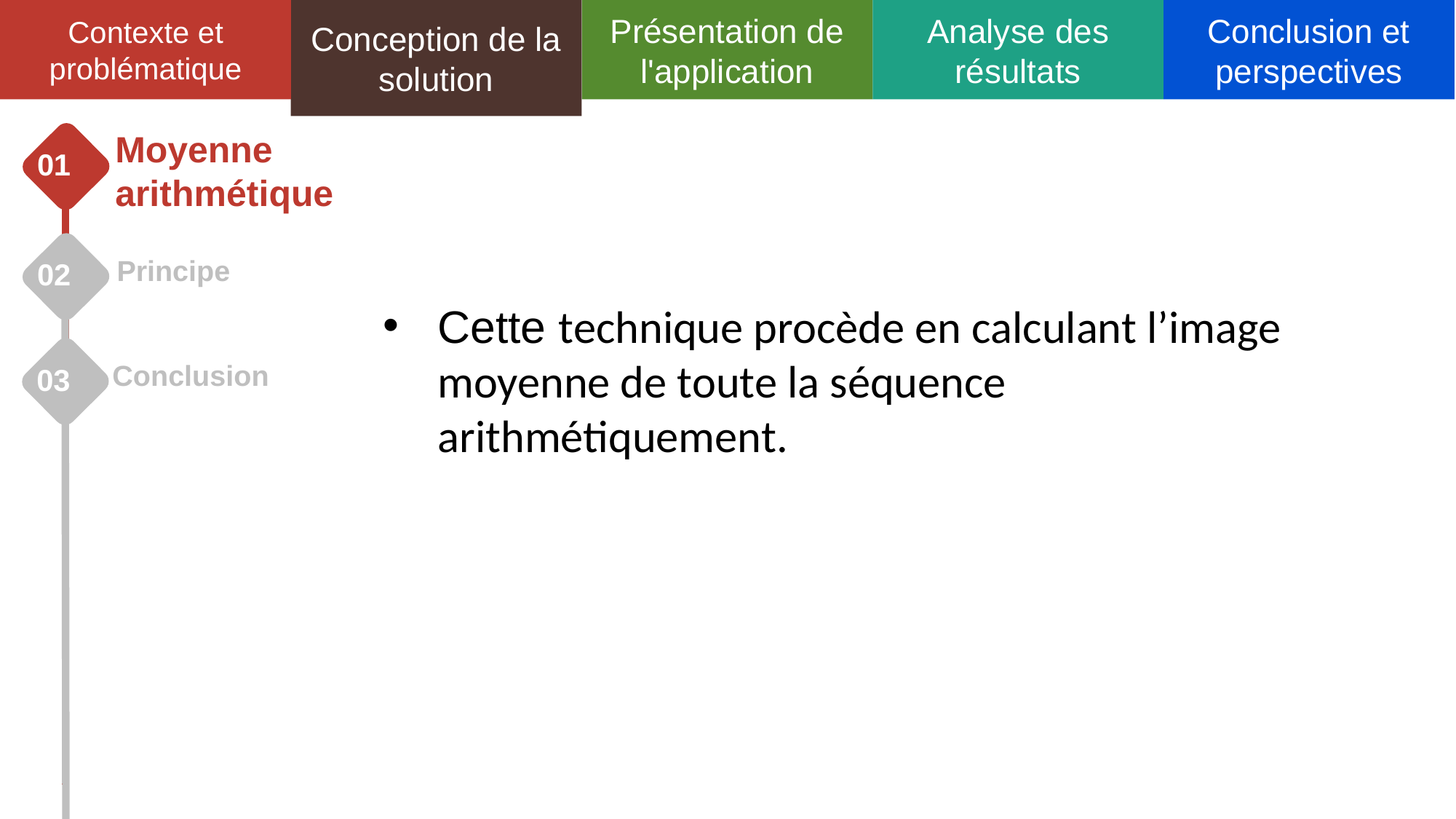

Contexte et problématique
Conception de la solution
Présentation de l'application
Analyse des résultats
Conclusion et perspectives
Moyenne arithmétique
01
02
Principe
Cette technique procède en calculant l’image moyenne de toute la séquence  arithmétiquement.
03
Conclusion